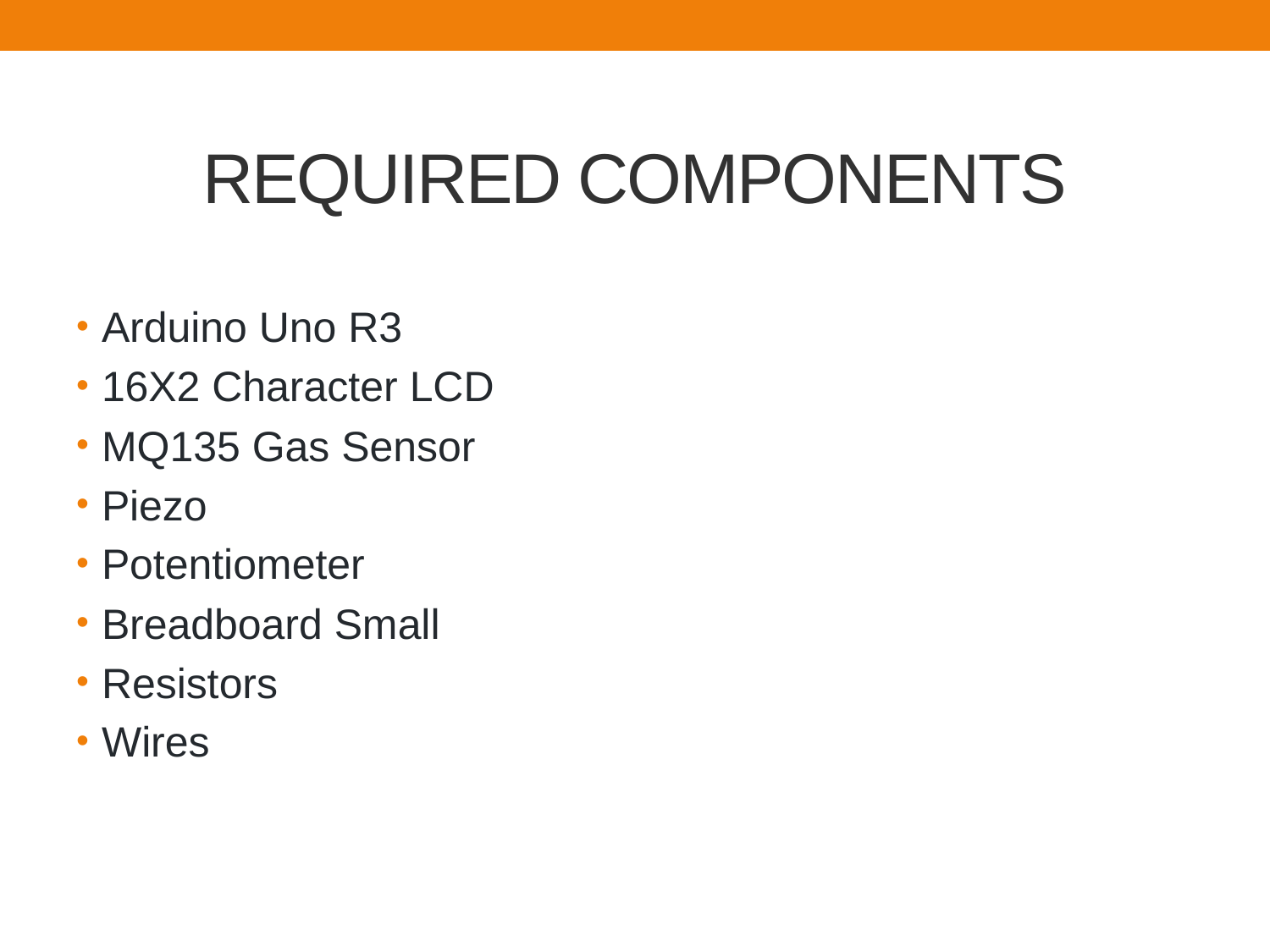

# REQUIRED COMPONENTS
Arduino Uno R3
16X2 Character LCD
MQ135 Gas Sensor
Piezo
Potentiometer
Breadboard Small
Resistors
Wires